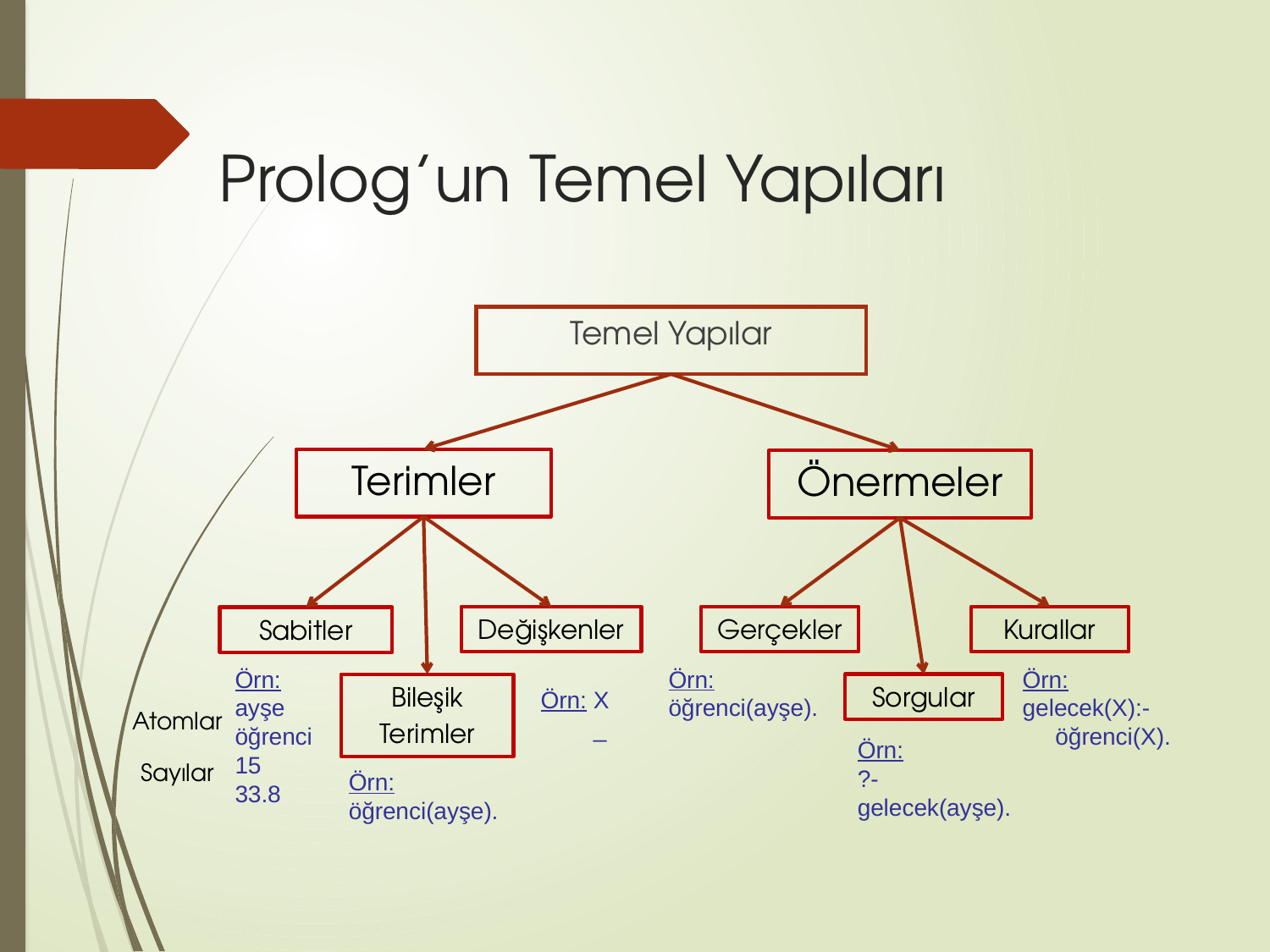

# Prolog’un Temel Yapıları
Temel Yapılar
Terimler
Önermeler
Değişkenler
Gerçekler
Kurallar
Sabitler
Örn: ayşe
öğrenci
15
33.8
Örn: öğrenci(ayşe).
Örn:
gelecek(X):-
     öğrenci(X).
Sorgular
Bileşik
Terimler
Örn: X
        _
Atomlar
Örn:
?- gelecek(ayşe).
Sayılar
Örn: öğrenci(ayşe).